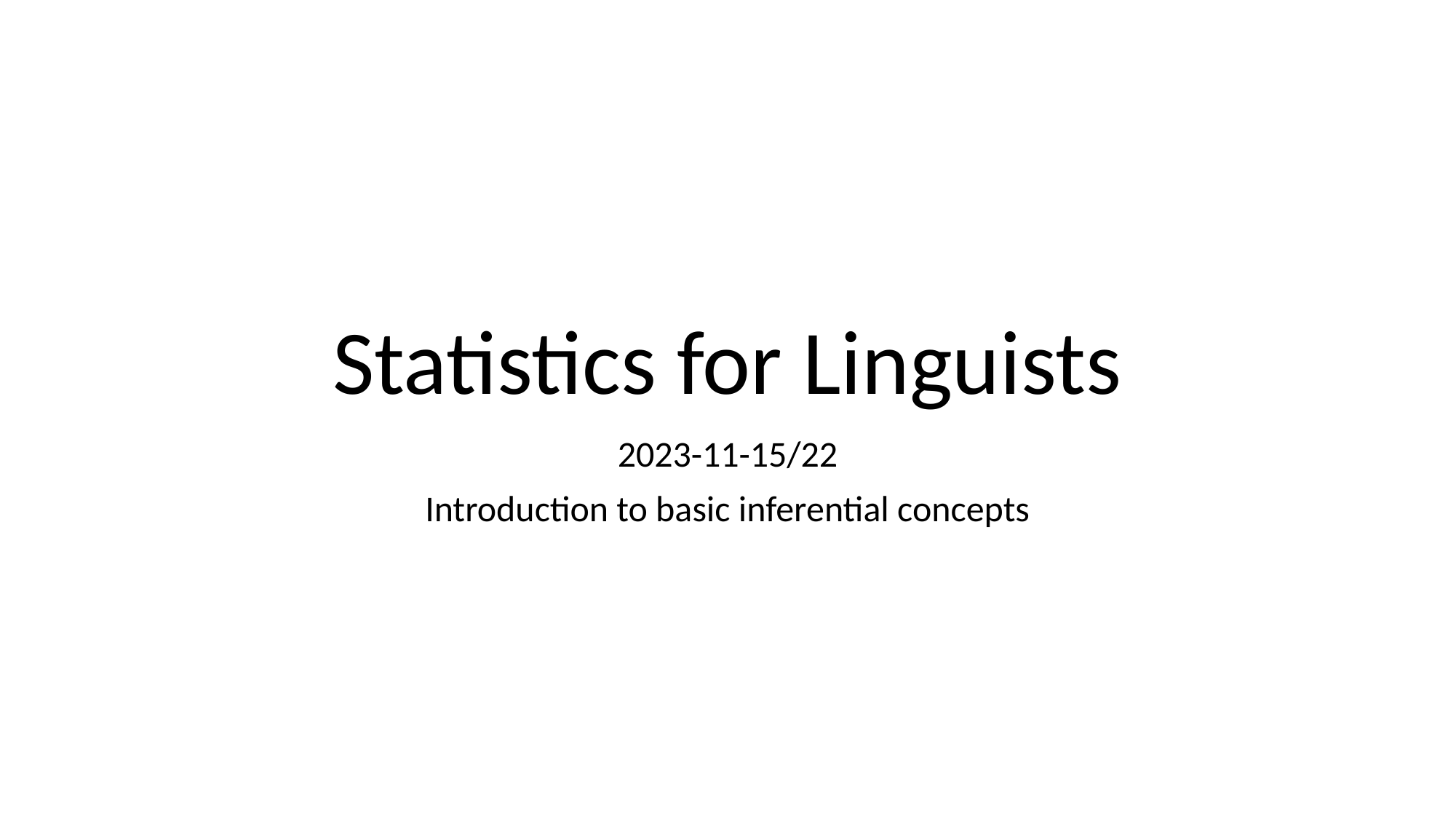

# Statistics for Linguists
2023-11-15/22
Introduction to basic inferential concepts